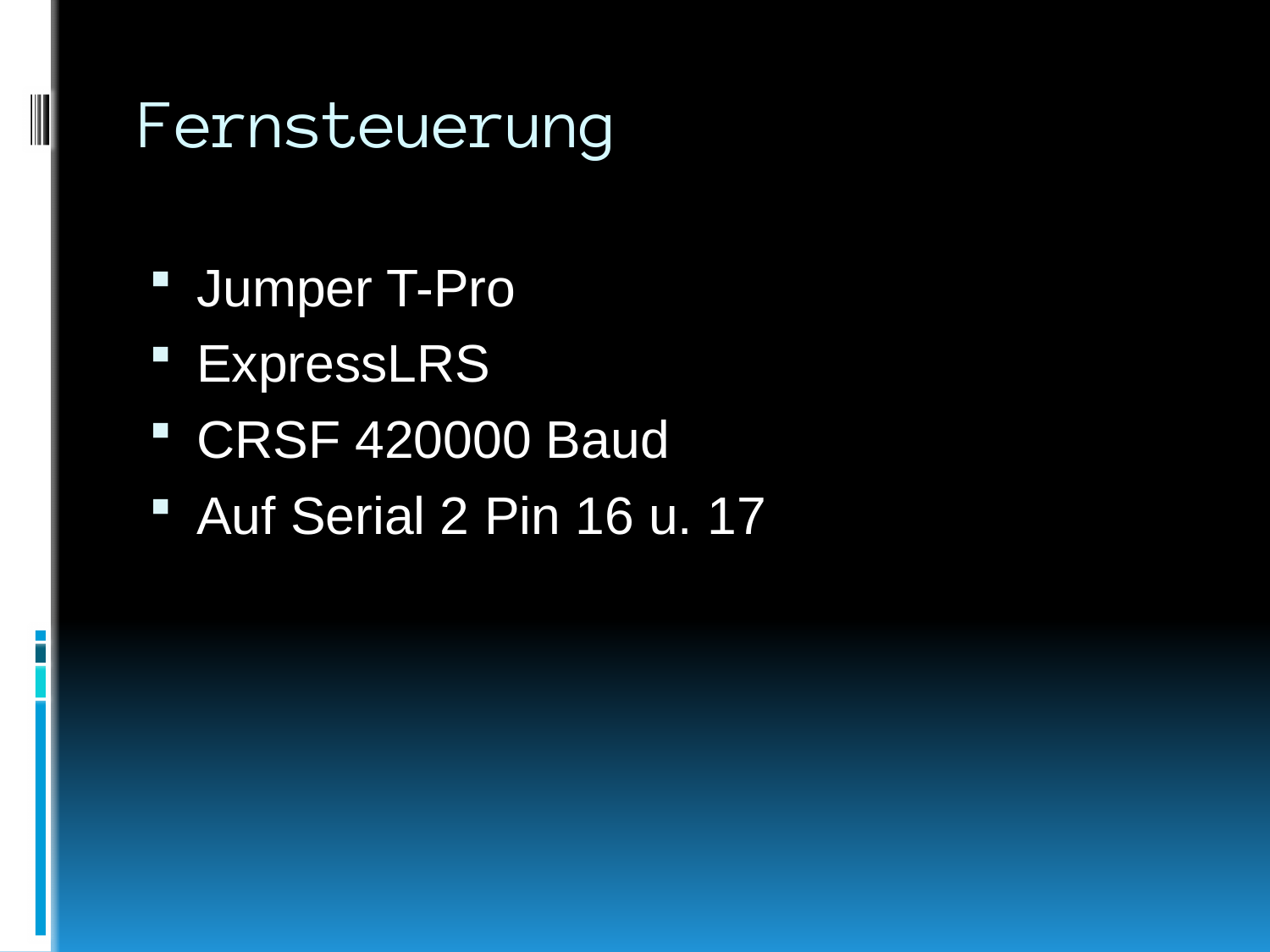

# Fernsteuerung
Jumper T-Pro
ExpressLRS
CRSF 420000 Baud
Auf Serial 2 Pin 16 u. 17